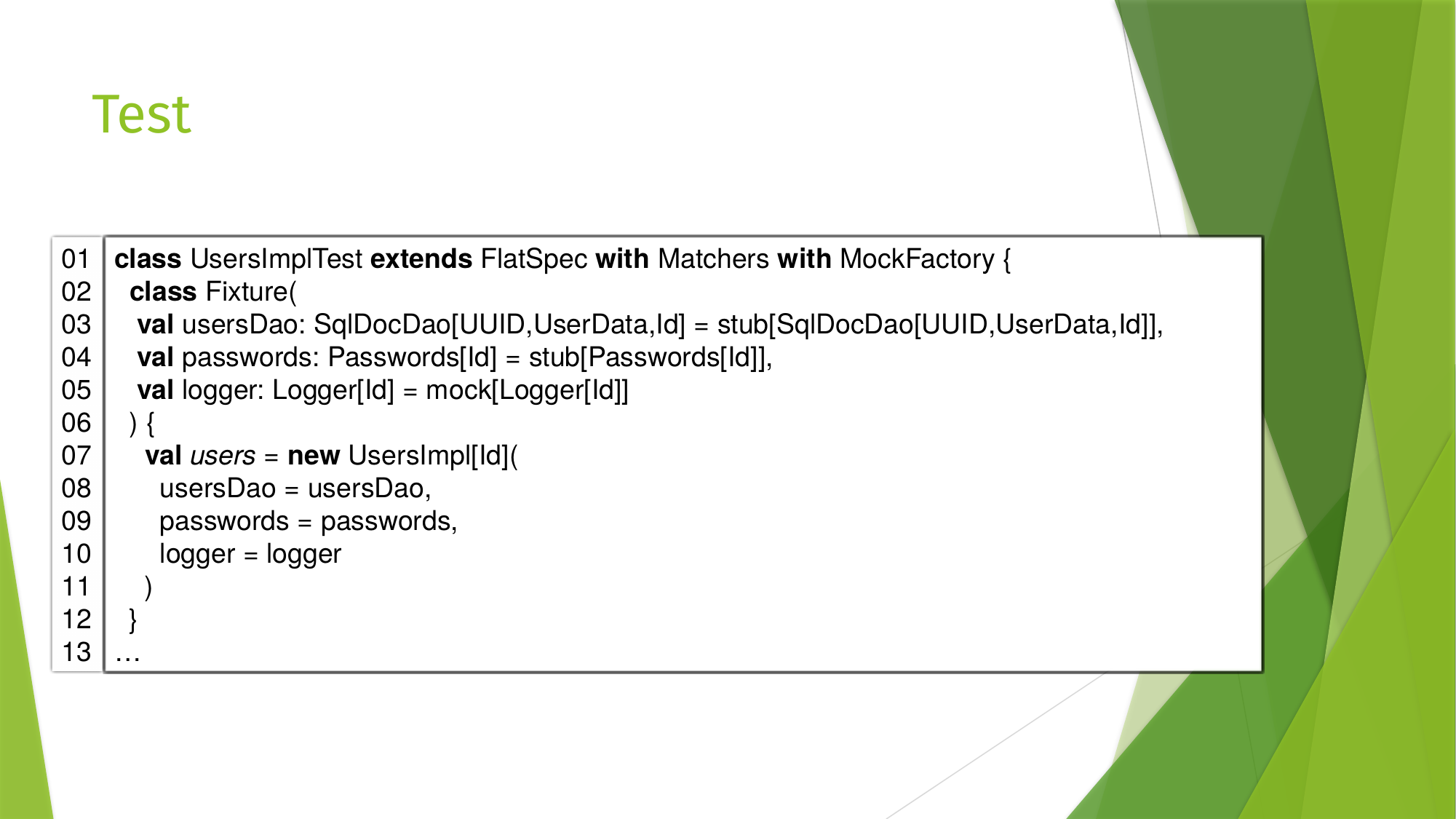

# Test
01
02
03
04
05
06
07
08
09
10
11
12
13
class UsersImplTest extends FlatSpec with Matchers with MockFactory {
  class Fixture(
   val usersDao: SqlDocDao[UUID,UserData,Id] = stub[SqlDocDao[UUID,UserData,Id]],
   val passwords: Passwords[Id] = stub[Passwords[Id]],
   val logger: Logger[Id] = mock[Logger[Id]]
  ) {
    val users = new UsersImpl[Id](
      usersDao = usersDao,
      passwords = passwords,
      logger = logger
    )
  }
…